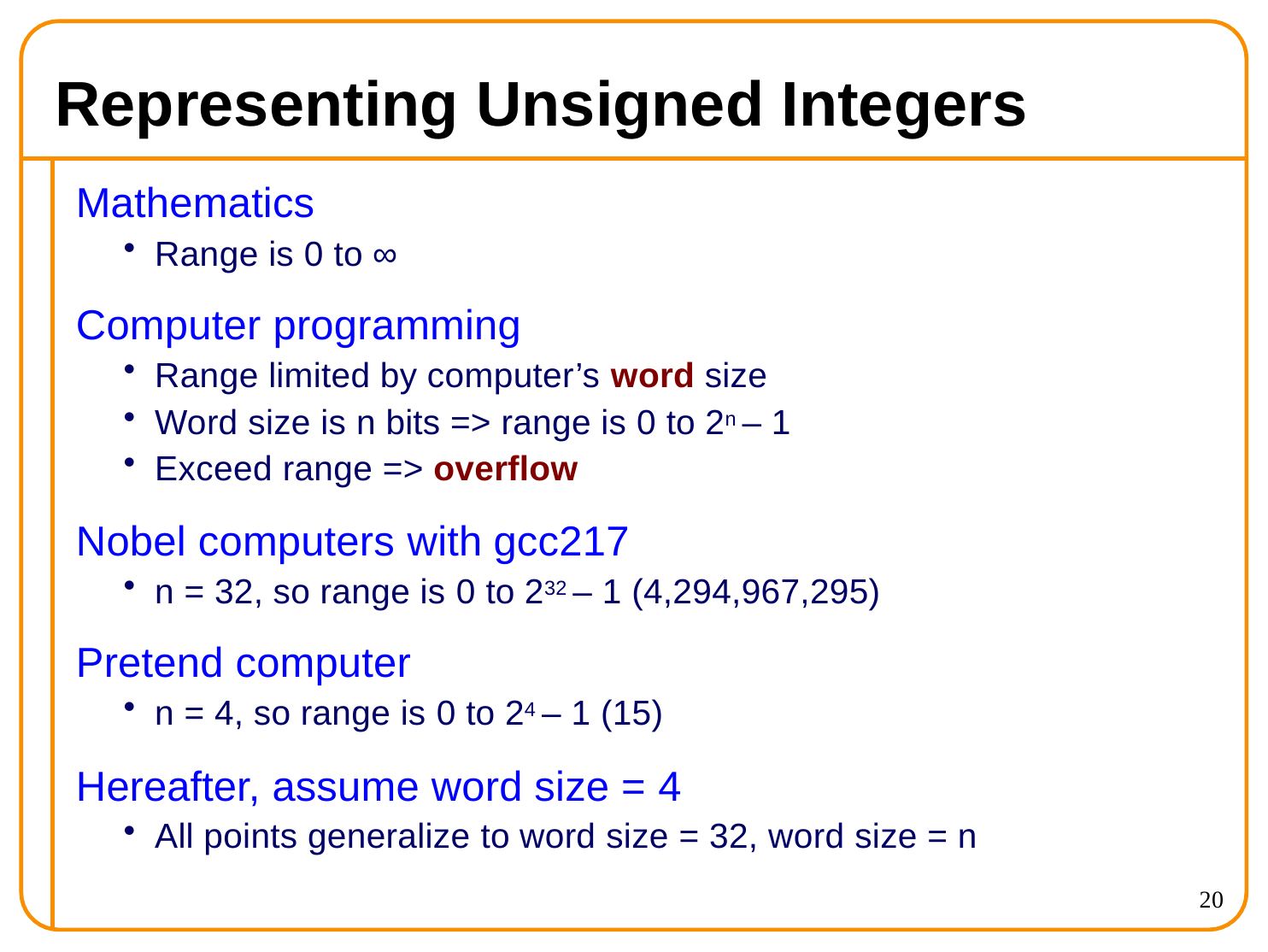

# Representing Unsigned Integers
Mathematics
Range is 0 to ∞
Computer programming
Range limited by computer’s word size
Word size is n bits => range is 0 to 2n – 1
Exceed range => overflow
Nobel computers with gcc217
n = 32, so range is 0 to 232 – 1 (4,294,967,295)
Pretend computer
n = 4, so range is 0 to 24 – 1 (15)
Hereafter, assume word size = 4
All points generalize to word size = 32, word size = n
20